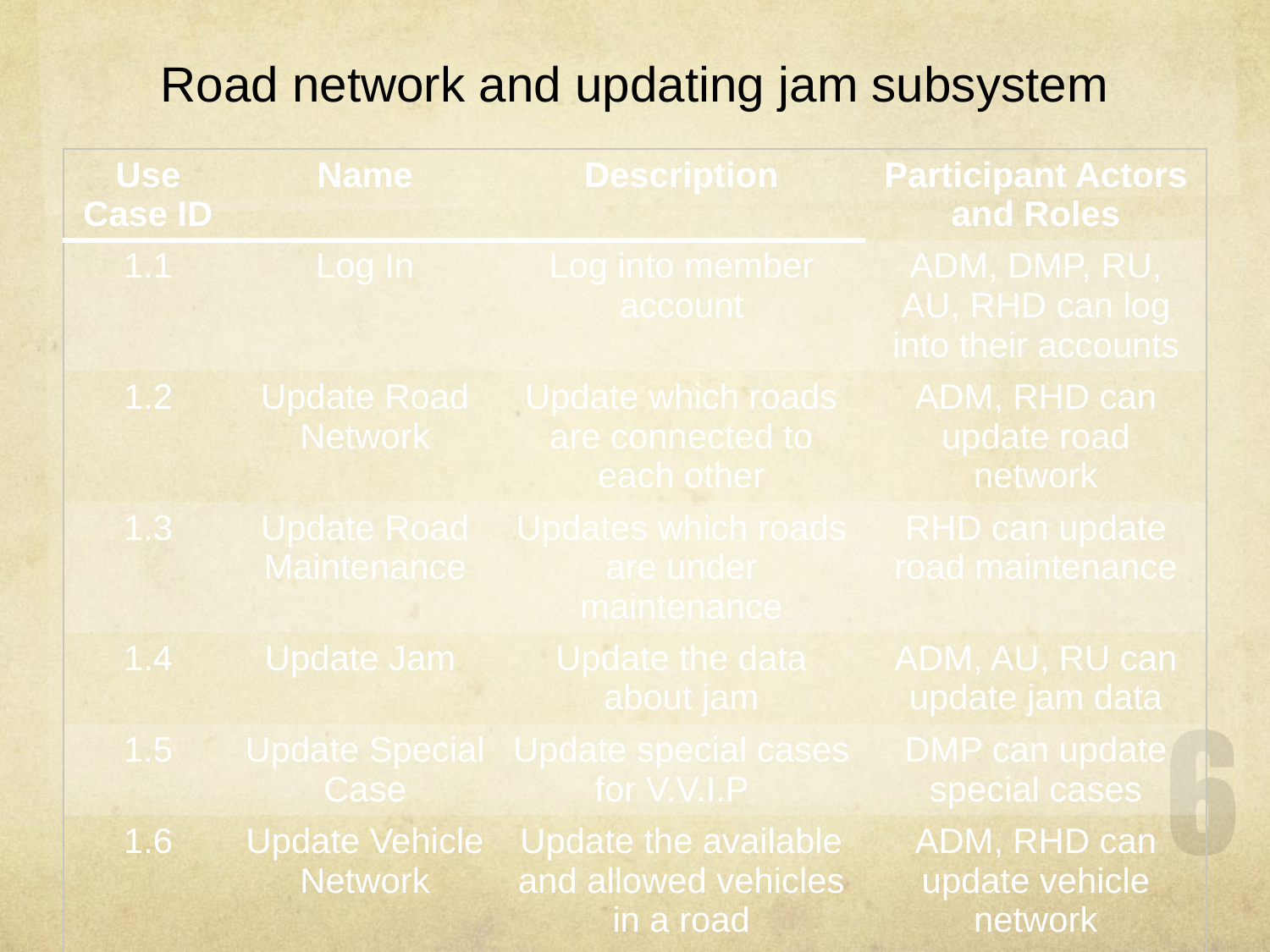

# Road network and updating jam subsystem
| Use Case ID | Name | Description | Participant Actors and Roles |
| --- | --- | --- | --- |
| 1.1 | Log In | Log into member account | ADM, DMP, RU, AU, RHD can log into their accounts |
| 1.2 | Update Road Network | Update which roads are connected to each other | ADM, RHD can update road network |
| 1.3 | Update Road Maintenance | Updates which roads are under maintenance | RHD can update road maintenance |
| 1.4 | Update Jam | Update the data about jam | ADM, AU, RU can update jam data |
| 1.5 | Update Special Case | Update special cases for V.V.I.P | DMP can update special cases |
| 1.6 | Update Vehicle Network | Update the available and allowed vehicles in a road | ADM, RHD can update vehicle network |
6